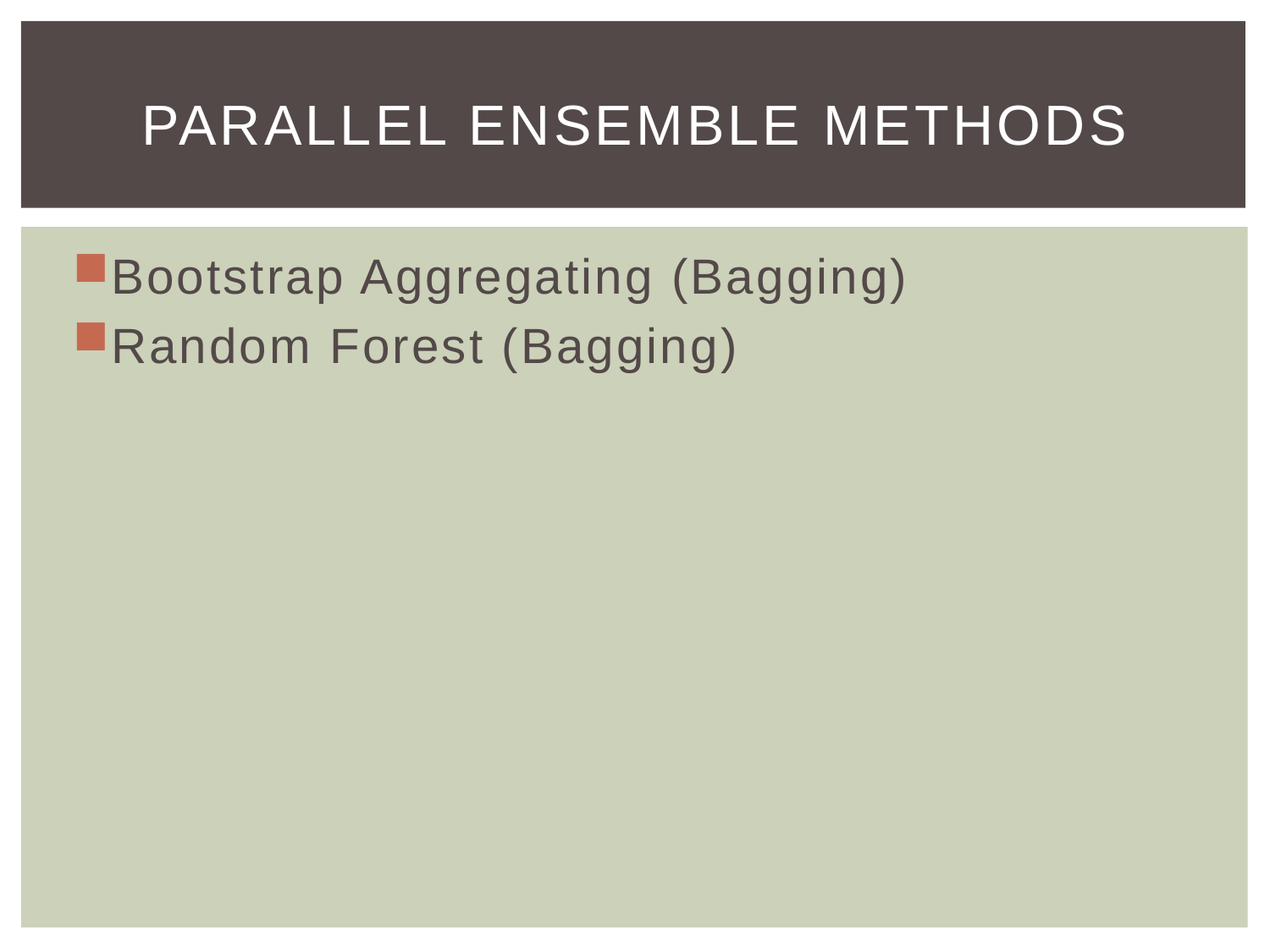

# Parallel ensemble methods
Bootstrap Aggregating (Bagging)
Random Forest (Bagging)